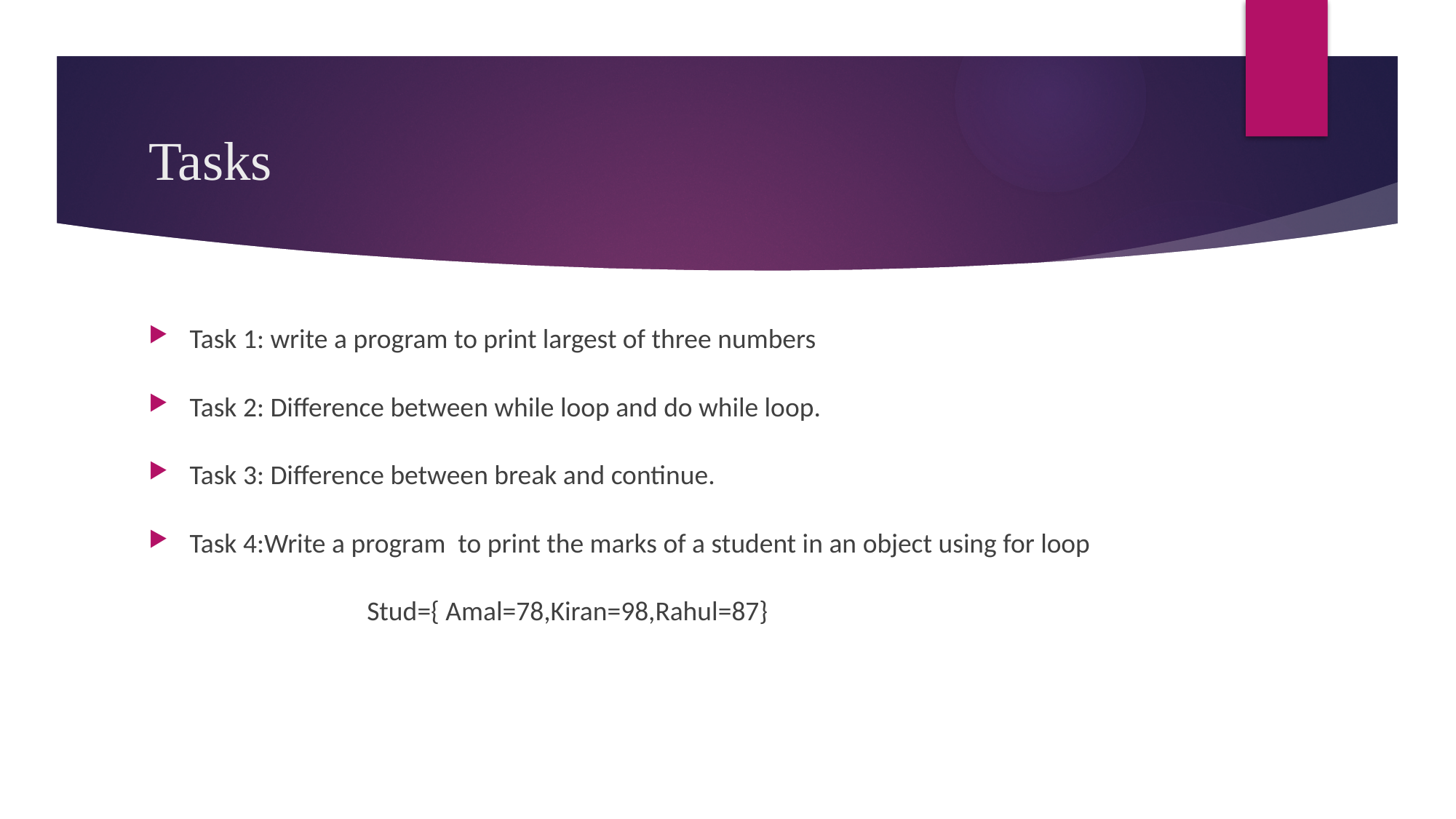

# Tasks
Task 1: write a program to print largest of three numbers
Task 2: Difference between while loop and do while loop.
Task 3: Difference between break and continue.
Task 4:Write a program  to print the marks of a student in an object using for loop
		Stud={ Amal=78,Kiran=98,Rahul=87}